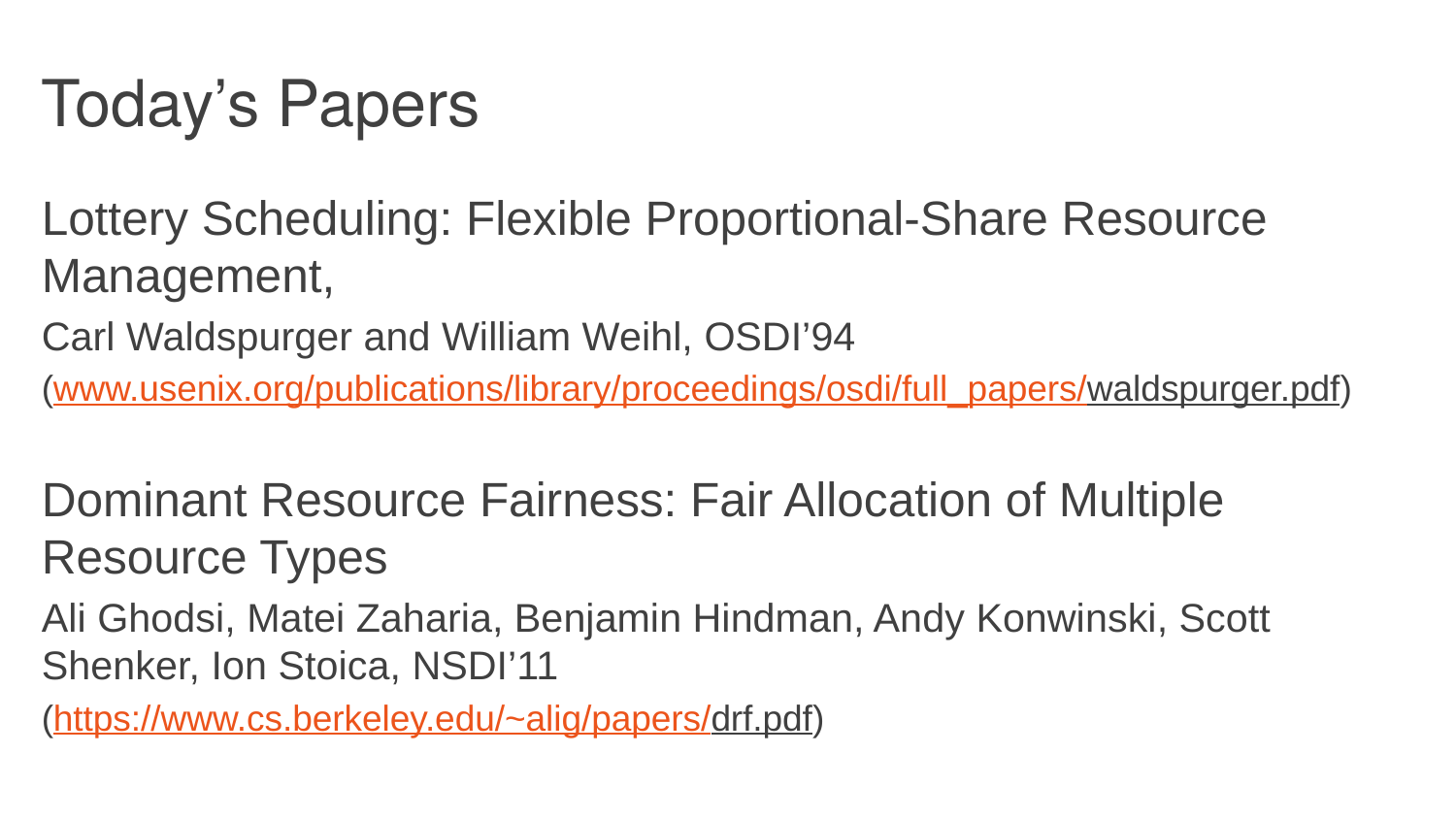

# Today’s Papers
Lottery Scheduling: Flexible Proportional-Share Resource Management,
Carl Waldspurger and William Weihl, OSDI’94
(www.usenix.org/publications/library/proceedings/osdi/full_papers/waldspurger.pdf)

Dominant Resource Fairness: Fair Allocation of Multiple Resource Types
Ali Ghodsi, Matei Zaharia, Benjamin Hindman, Andy Konwinski, Scott Shenker, Ion Stoica, NSDI’11
(https://www.cs.berkeley.edu/~alig/papers/drf.pdf)